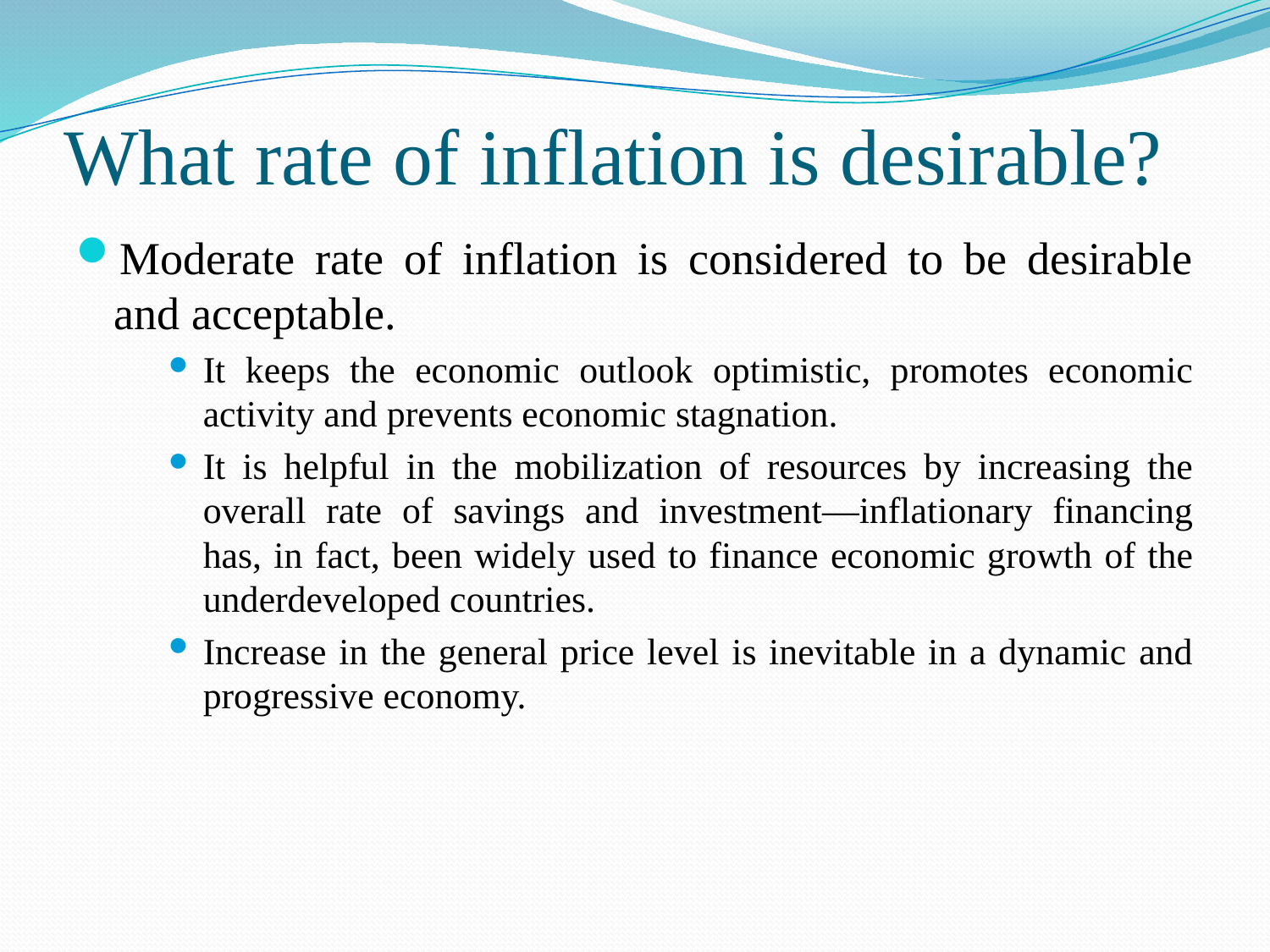

# What rate of inflation is desirable?
Moderate rate of inflation is considered to be desirable and acceptable.
It keeps the economic outlook optimistic, promotes economic activity and prevents economic stagnation.
It is helpful in the mobilization of resources by increasing the overall rate of savings and investment—inflationary financing has, in fact, been widely used to finance economic growth of the underdeveloped countries.
Increase in the general price level is inevitable in a dynamic and progressive economy.